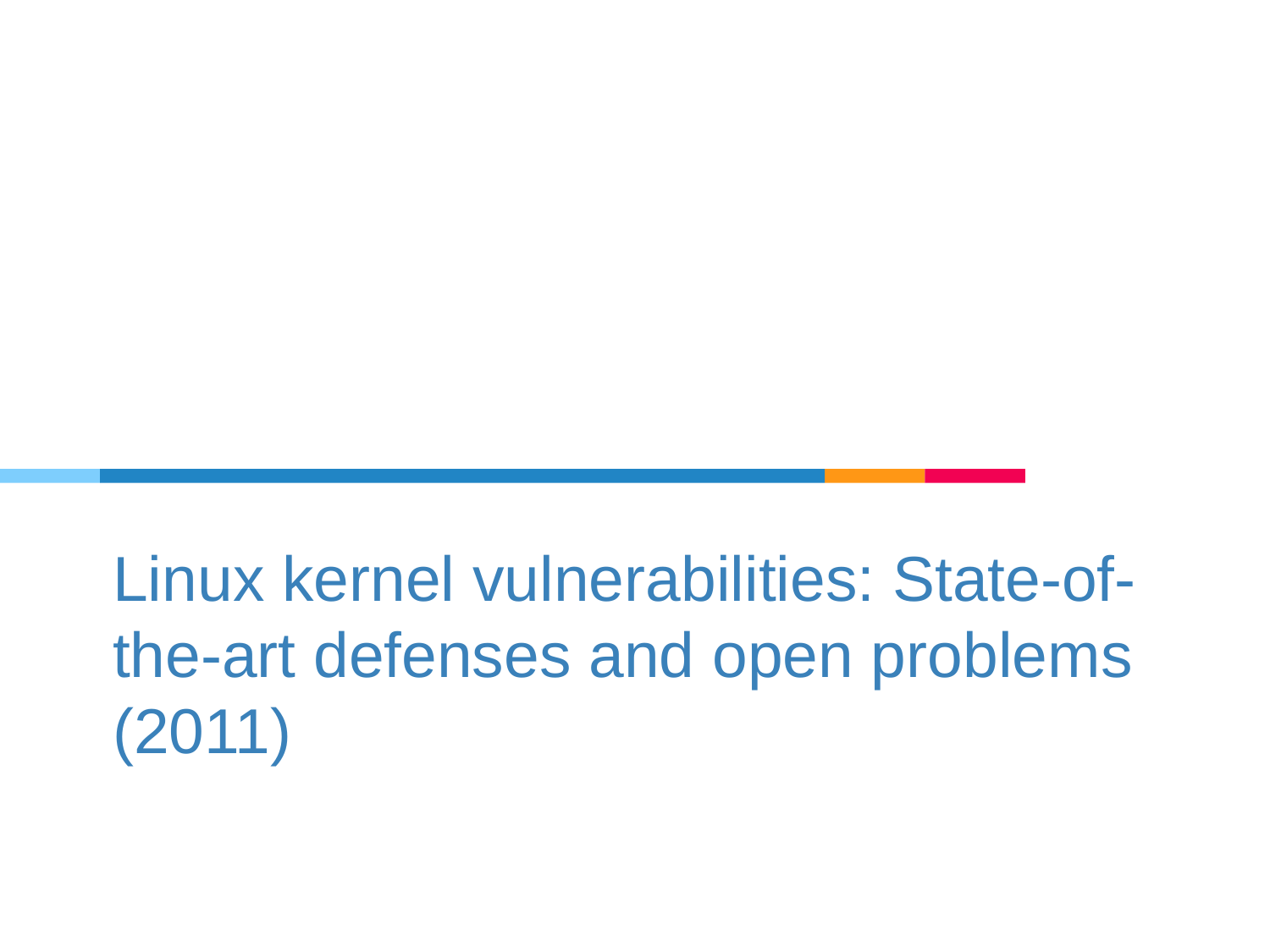

# Linux kernel vulnerabilities: State-of-the-art defenses and open problems (2011)